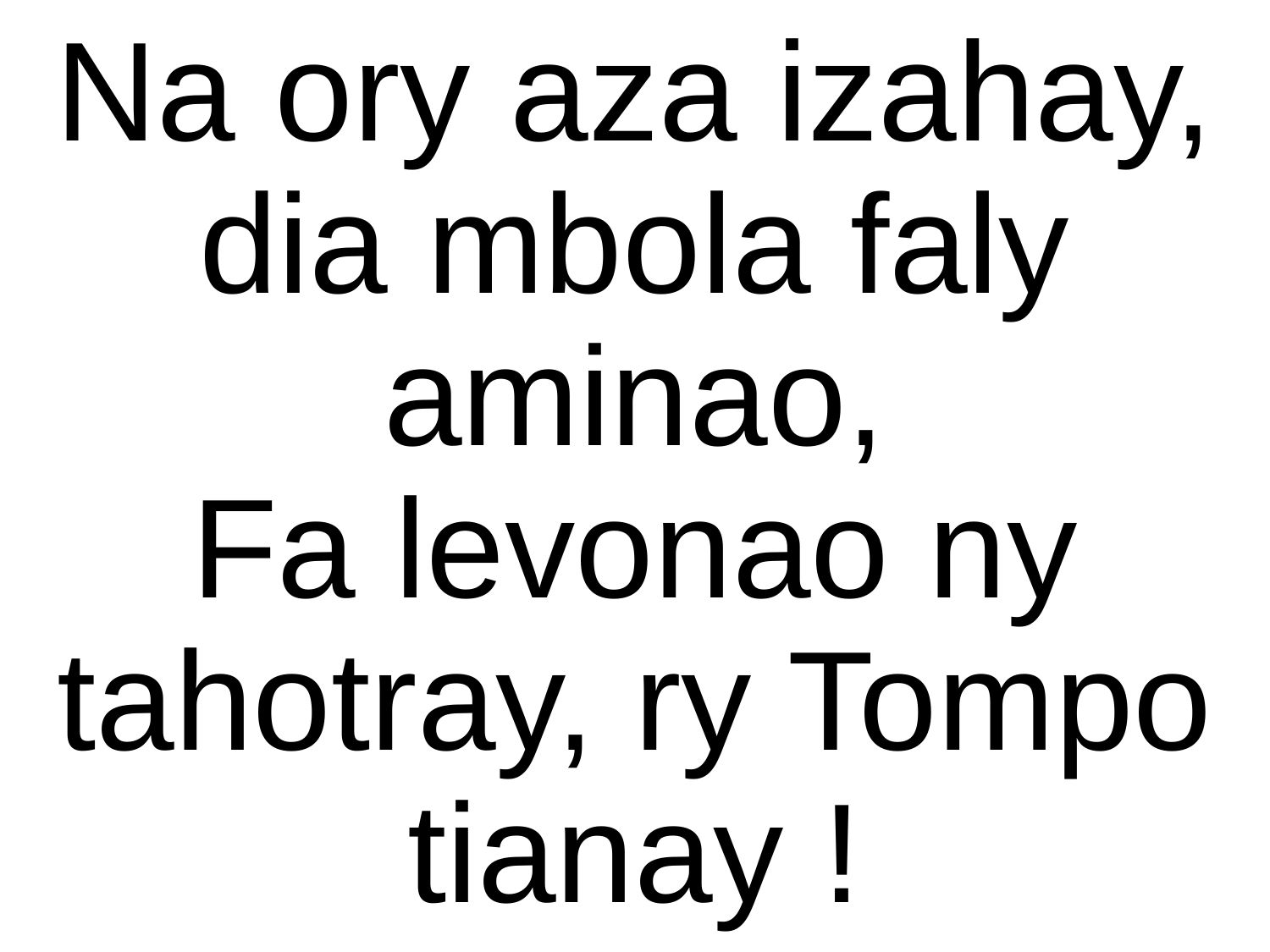

Na ory aza izahay, dia mbola faly aminao,
Fa levonao ny tahotray, ry Tompo tianay !